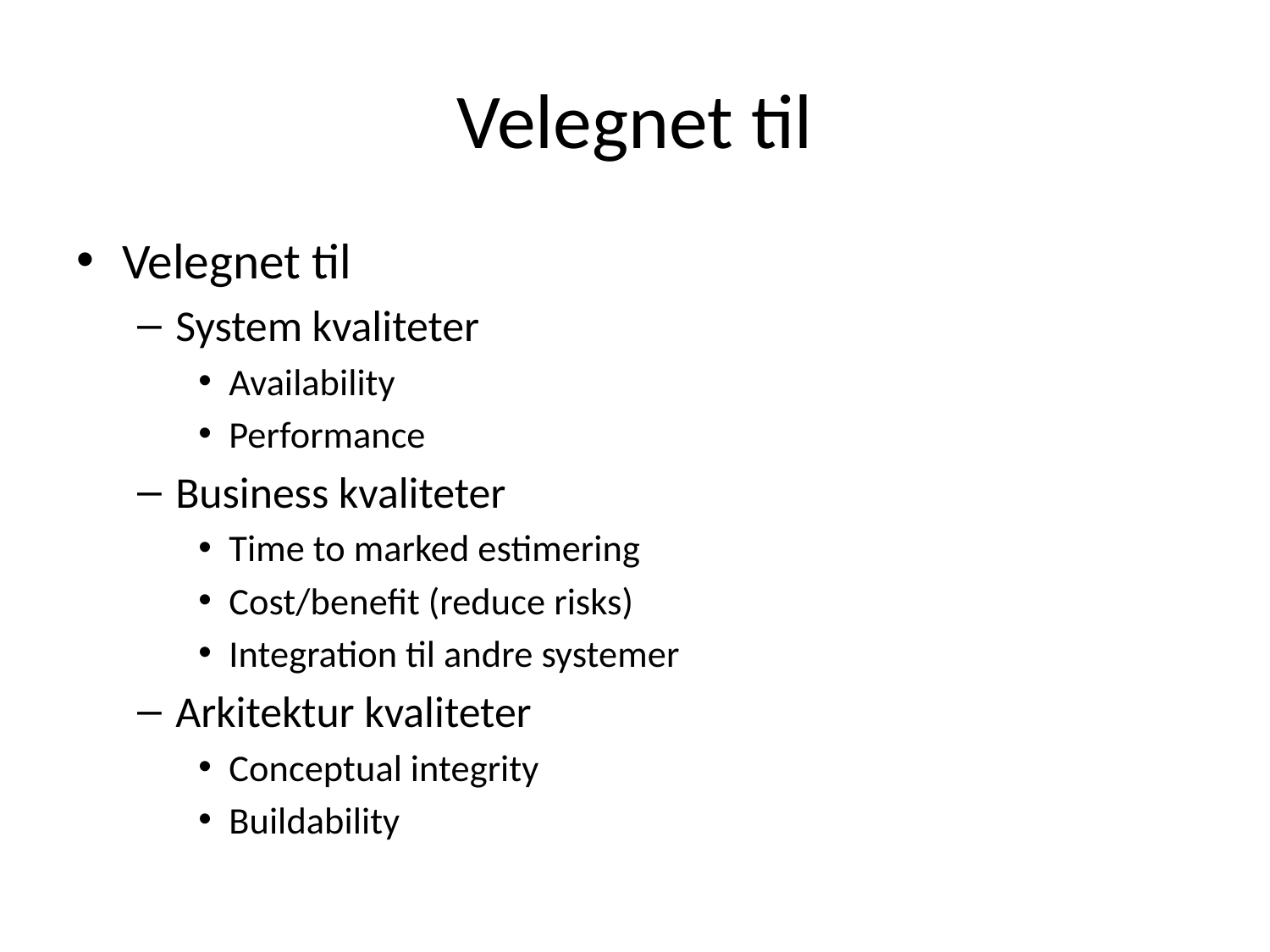

# Velegnet til
Velegnet til
System kvaliteter
Availability
Performance
Business kvaliteter
Time to marked estimering
Cost/benefit (reduce risks)
Integration til andre systemer
Arkitektur kvaliteter
Conceptual integrity
Buildability